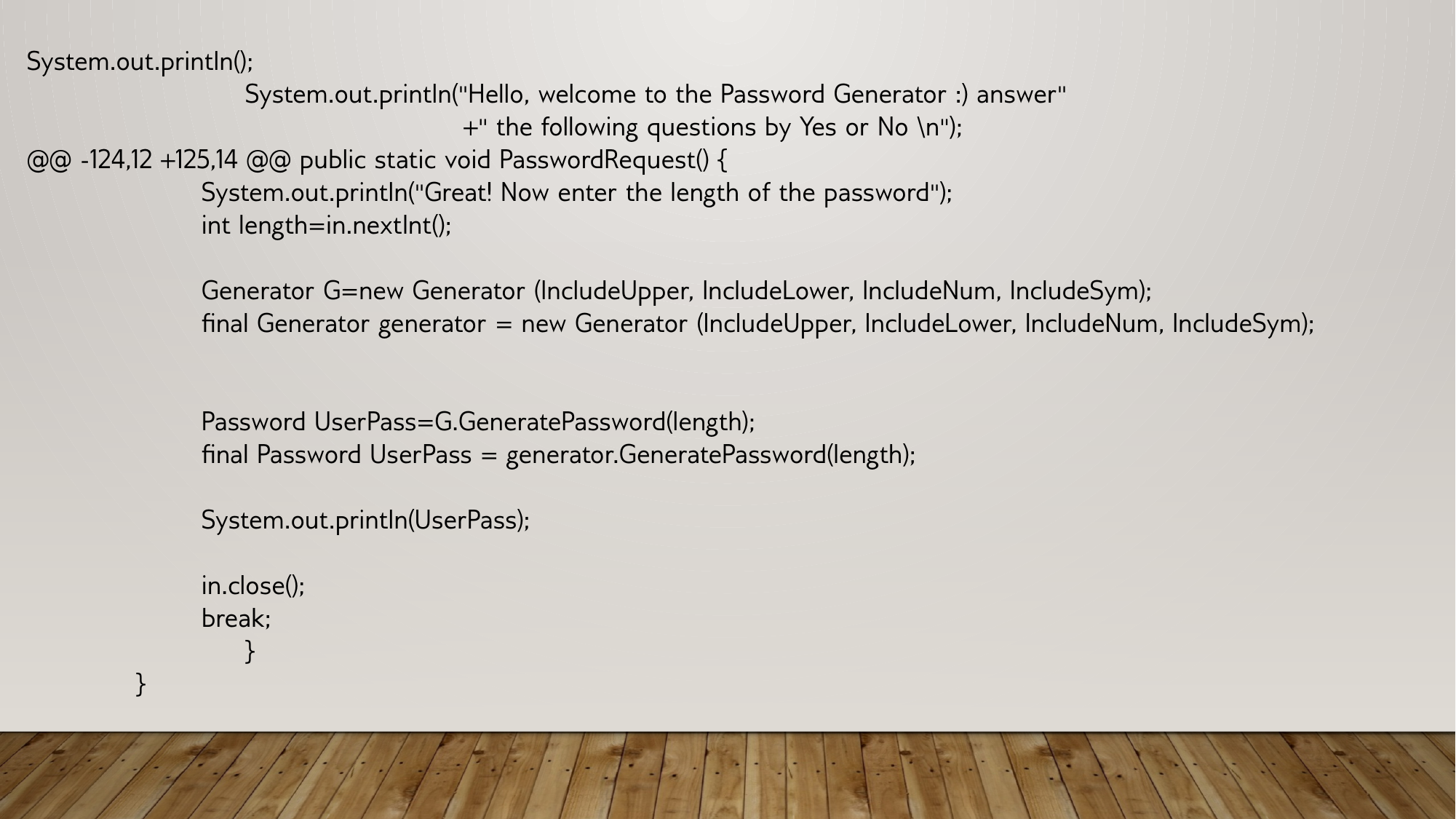

System.out.println();
		System.out.println("Hello, welcome to the Password Generator :) answer"
				+" the following questions by Yes or No \n");
@@ -124,12 +125,14 @@ public static void PasswordRequest() {
	        System.out.println("Great! Now enter the length of the password");
	        int length=in.nextInt();

	        Generator G=new Generator (IncludeUpper, IncludeLower, IncludeNum, IncludeSym);
	        final Generator generator = new Generator (IncludeUpper, IncludeLower, IncludeNum, IncludeSym);

	        Password UserPass=G.GeneratePassword(length);
	        final Password UserPass = generator.GeneratePassword(length);

	        System.out.println(UserPass);

	        in.close();
	        break;
		}
	}